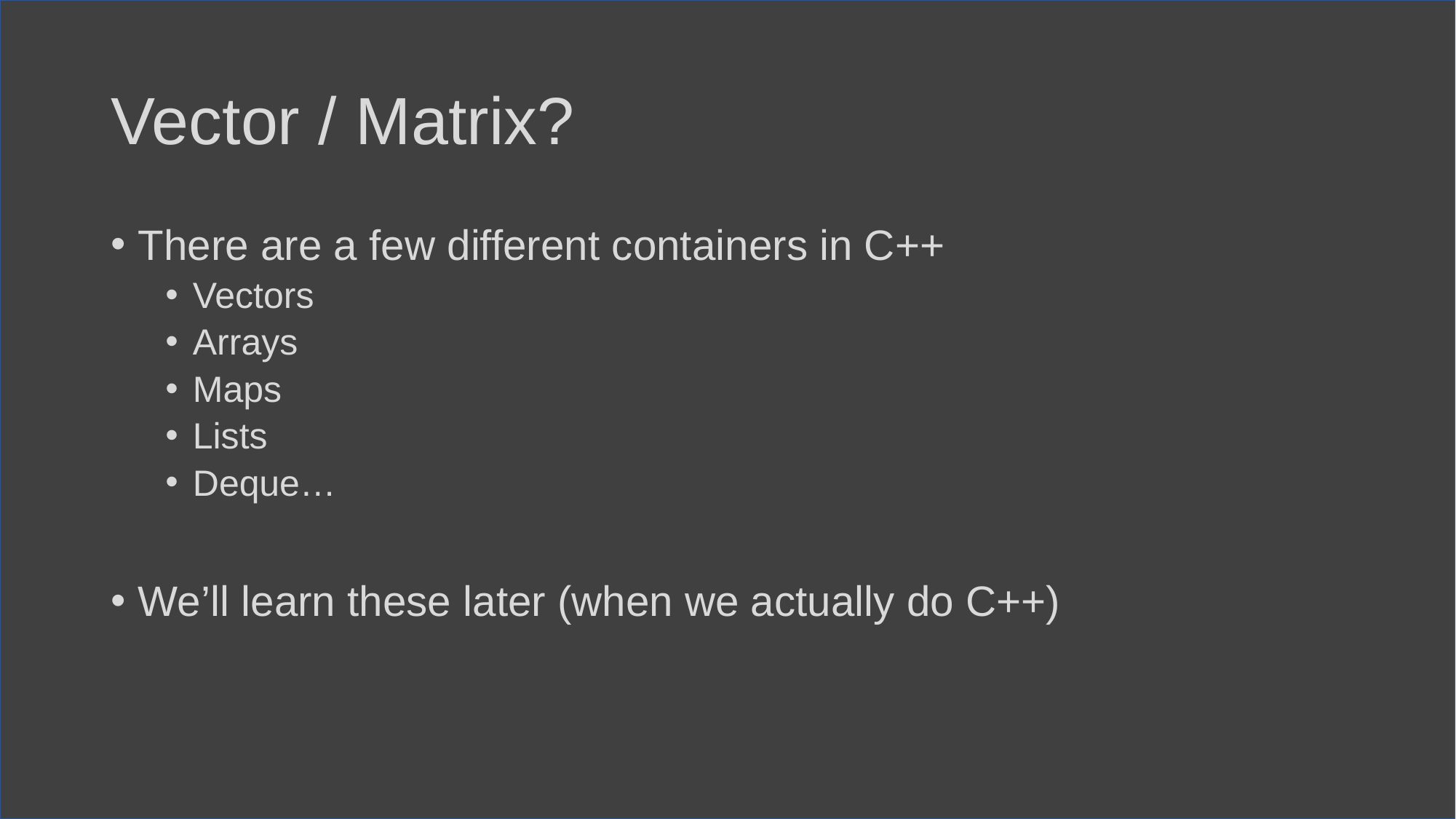

# Vector / Matrix?
There are a few different containers in C++
Vectors
Arrays
Maps
Lists
Deque…

We’ll learn these later (when we actually do C++)